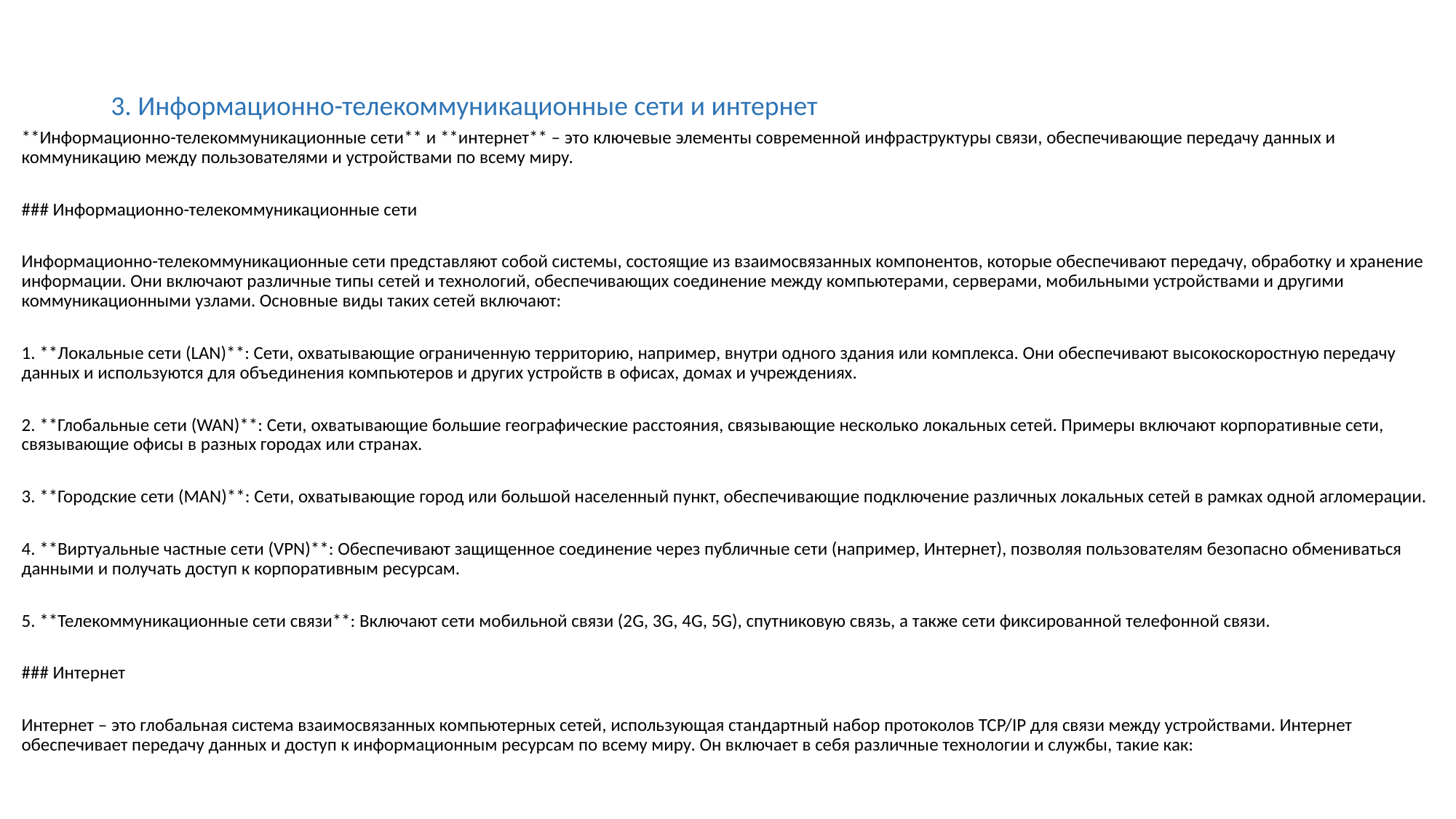

# 3. Информационно-телекоммуникационные сети и интернет
**Информационно-телекоммуникационные сети** и **интернет** – это ключевые элементы современной инфраструктуры связи, обеспечивающие передачу данных и коммуникацию между пользователями и устройствами по всему миру.

### Информационно-телекоммуникационные сети

Информационно-телекоммуникационные сети представляют собой системы, состоящие из взаимосвязанных компонентов, которые обеспечивают передачу, обработку и хранение информации. Они включают различные типы сетей и технологий, обеспечивающих соединение между компьютерами, серверами, мобильными устройствами и другими коммуникационными узлами. Основные виды таких сетей включают:

1. **Локальные сети (LAN)**: Сети, охватывающие ограниченную территорию, например, внутри одного здания или комплекса. Они обеспечивают высокоскоростную передачу данных и используются для объединения компьютеров и других устройств в офисах, домах и учреждениях.

2. **Глобальные сети (WAN)**: Сети, охватывающие большие географические расстояния, связывающие несколько локальных сетей. Примеры включают корпоративные сети, связывающие офисы в разных городах или странах.

3. **Городские сети (MAN)**: Сети, охватывающие город или большой населенный пункт, обеспечивающие подключение различных локальных сетей в рамках одной агломерации.

4. **Виртуальные частные сети (VPN)**: Обеспечивают защищенное соединение через публичные сети (например, Интернет), позволяя пользователям безопасно обмениваться данными и получать доступ к корпоративным ресурсам.

5. **Телекоммуникационные сети связи**: Включают сети мобильной связи (2G, 3G, 4G, 5G), спутниковую связь, а также сети фиксированной телефонной связи.

### Интернет

Интернет – это глобальная система взаимосвязанных компьютерных сетей, использующая стандартный набор протоколов TCP/IP для связи между устройствами. Интернет обеспечивает передачу данных и доступ к информационным ресурсам по всему миру. Он включает в себя различные технологии и службы, такие как: